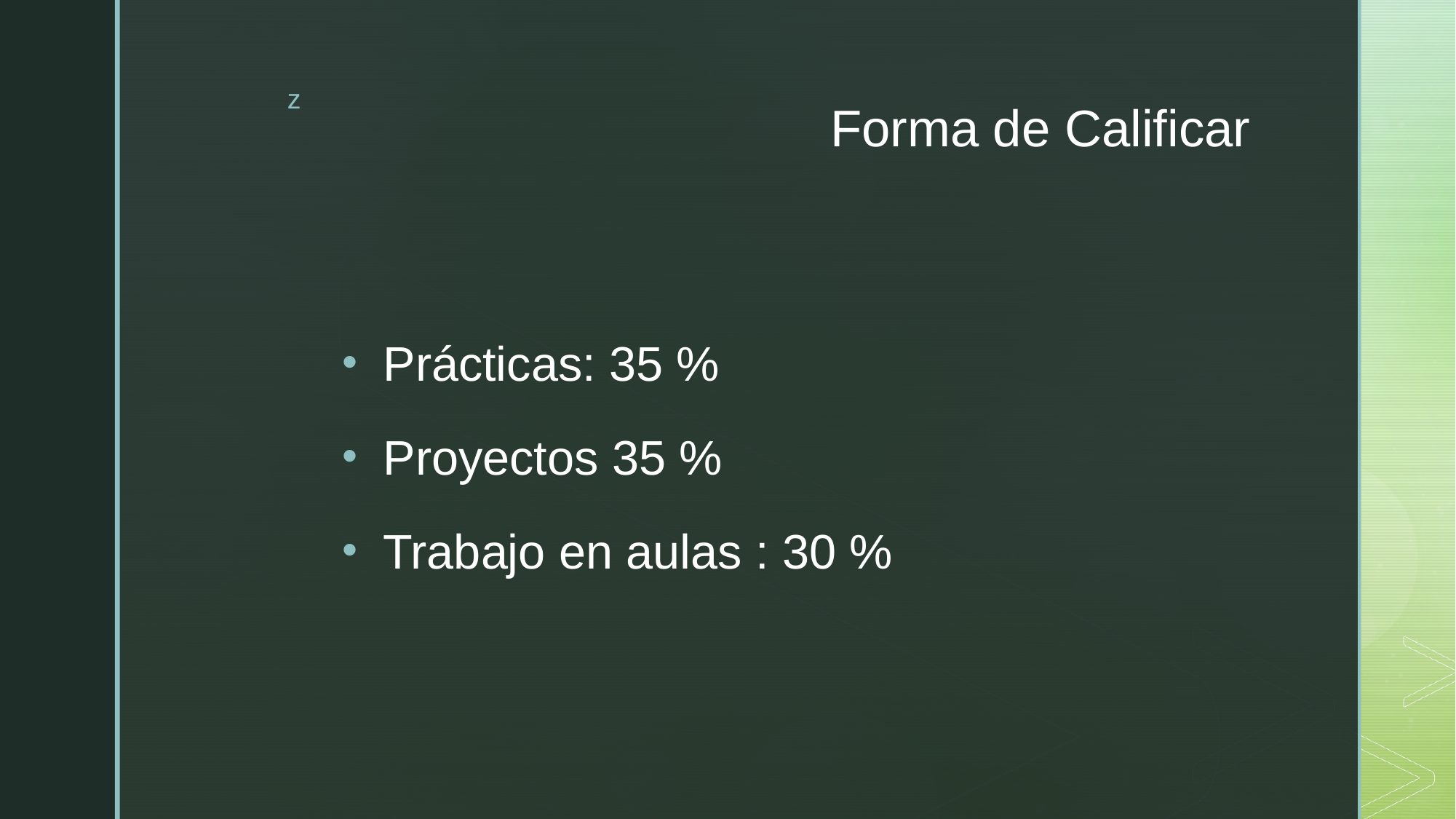

# Forma de Calificar
Prácticas: 35 %
Proyectos 35 %
Trabajo en aulas : 30 %